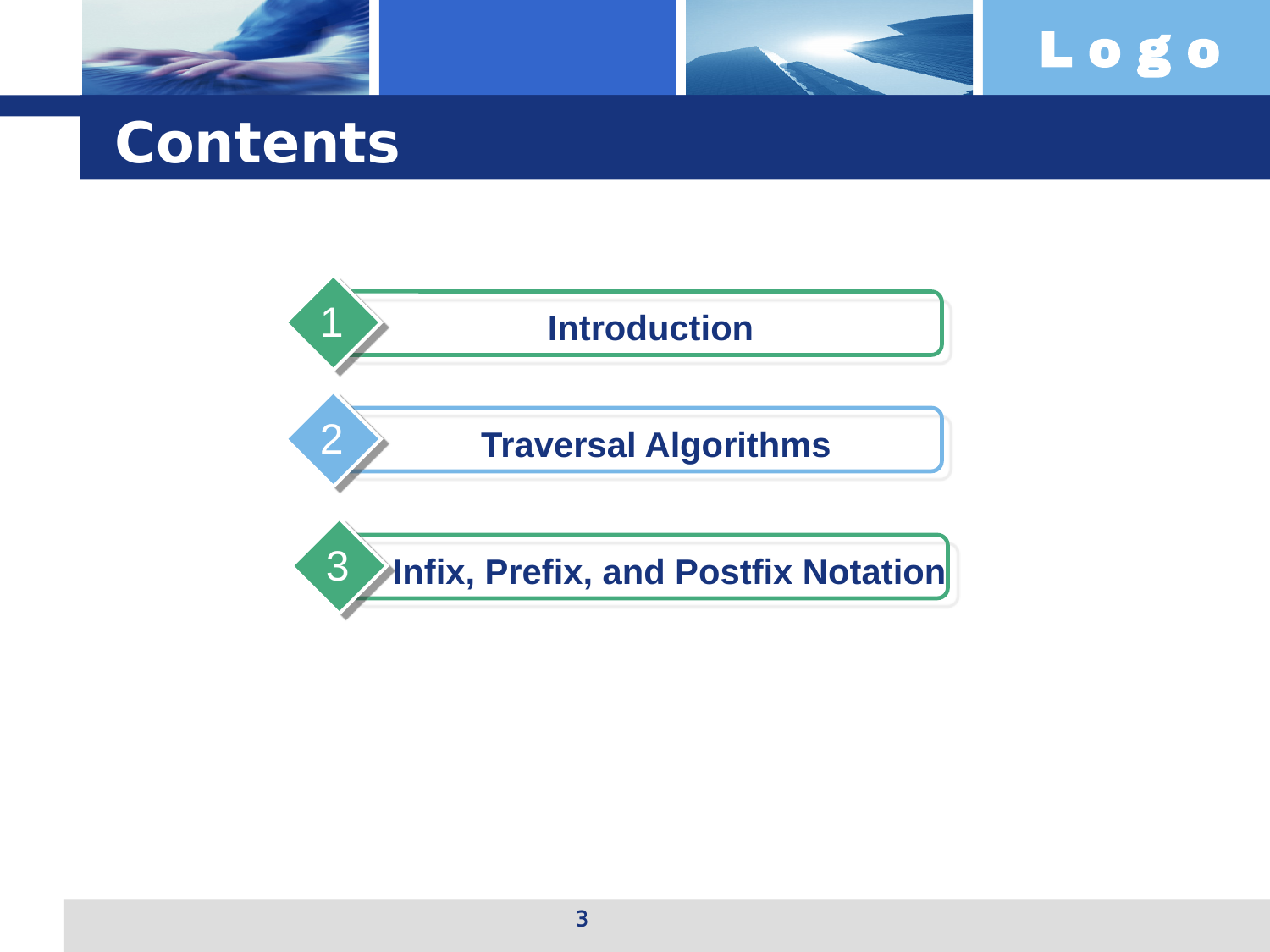

# Contents

1

Introduction

2

Traversal Algorithms

3

Infix, Prefix, and Postfix Notation
3
3